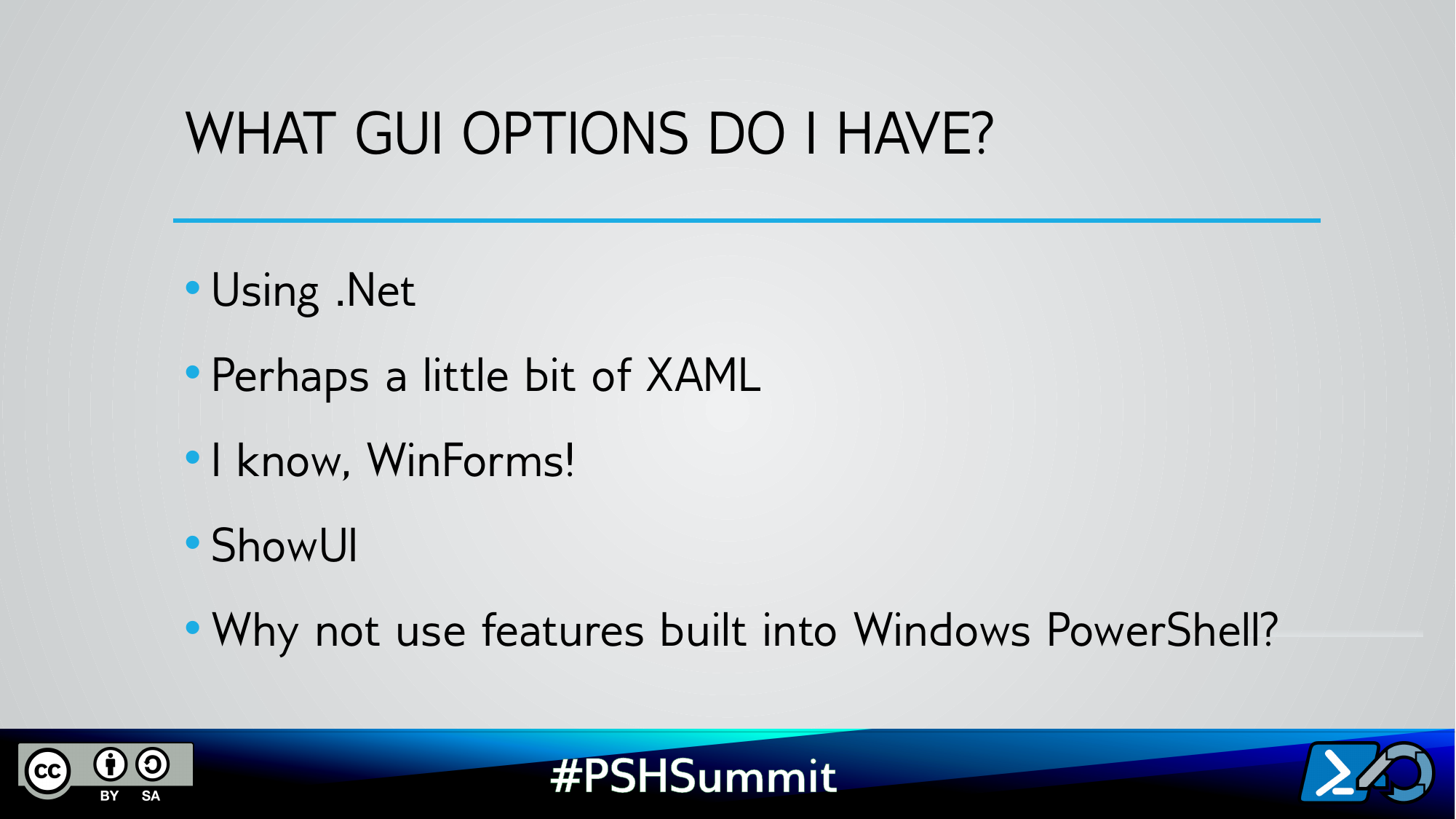

# What GUI options do I have?
Using .Net
Perhaps a little bit of XAML
I know, WinForms!
ShowUI
Why not use features built into Windows PowerShell?